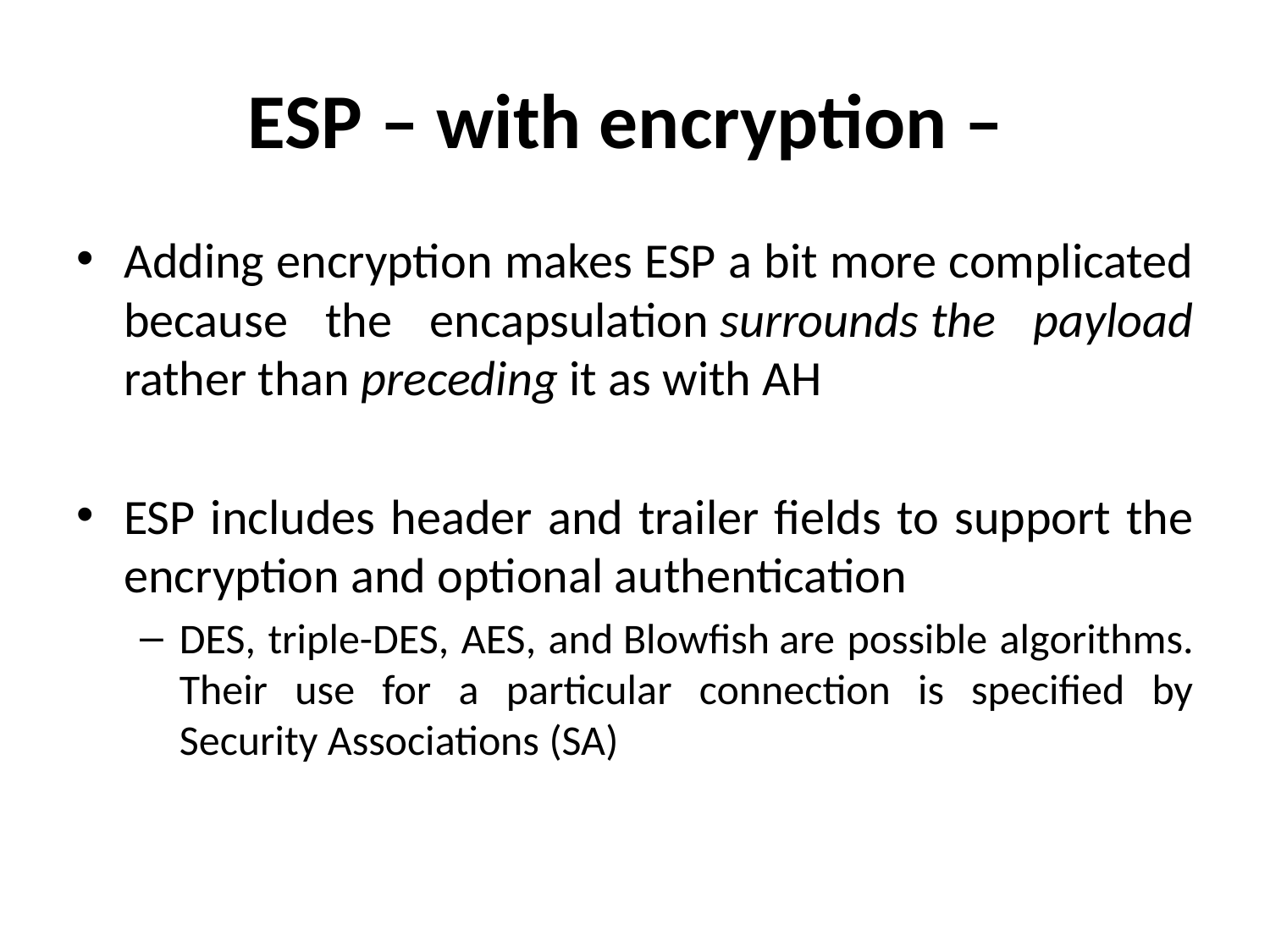

# ESP – with encryption –
Adding encryption makes ESP a bit more complicated because the encapsulation surrounds the payload rather than preceding it as with AH

ESP includes header and trailer fields to support the encryption and optional authentication
DES, triple-DES, AES, and Blowfish are possible algorithms. Their use for a particular connection is specified by Security Associations (SA)